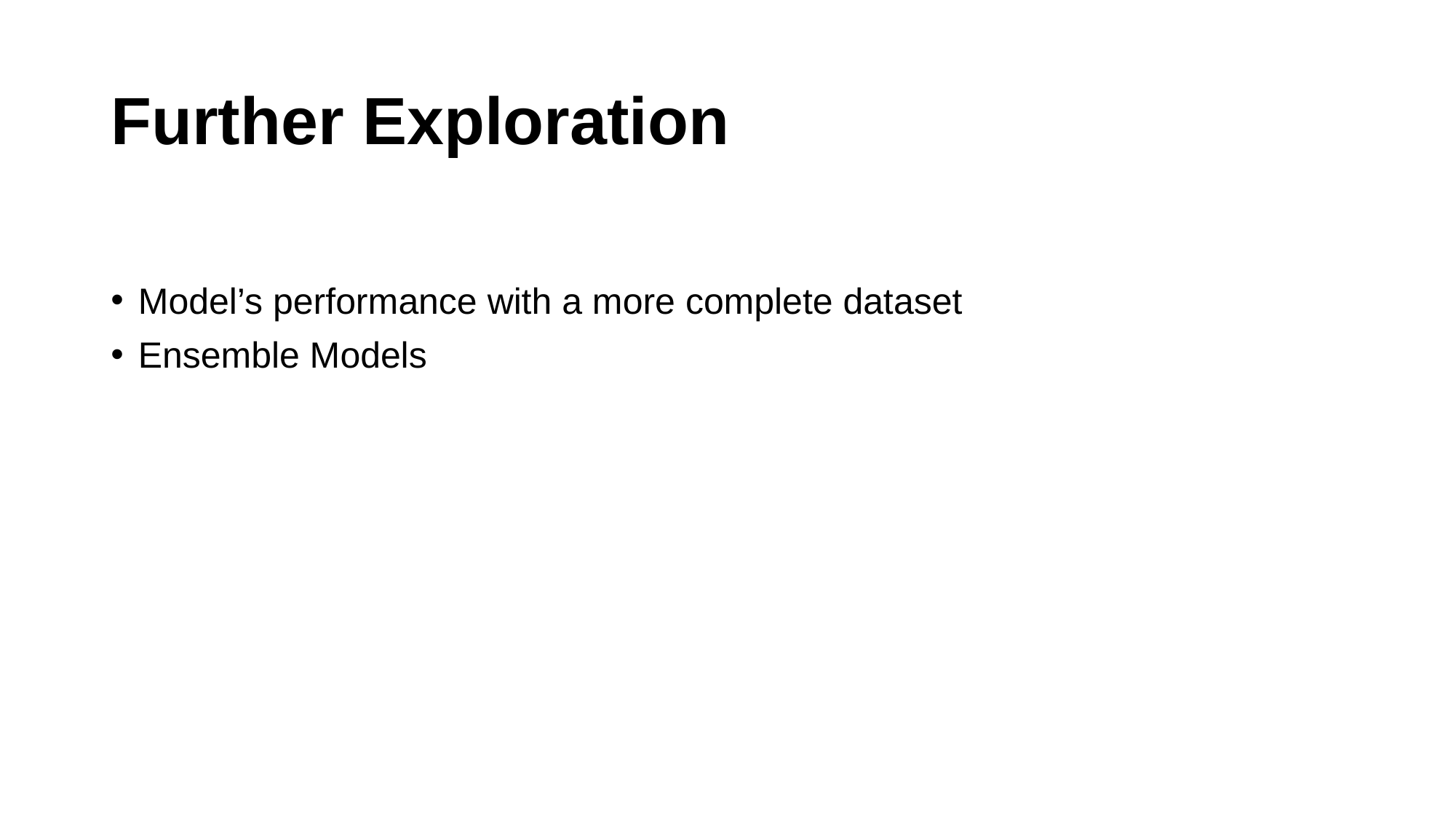

# Further Exploration

Model’s performance with a more complete dataset
Ensemble Models